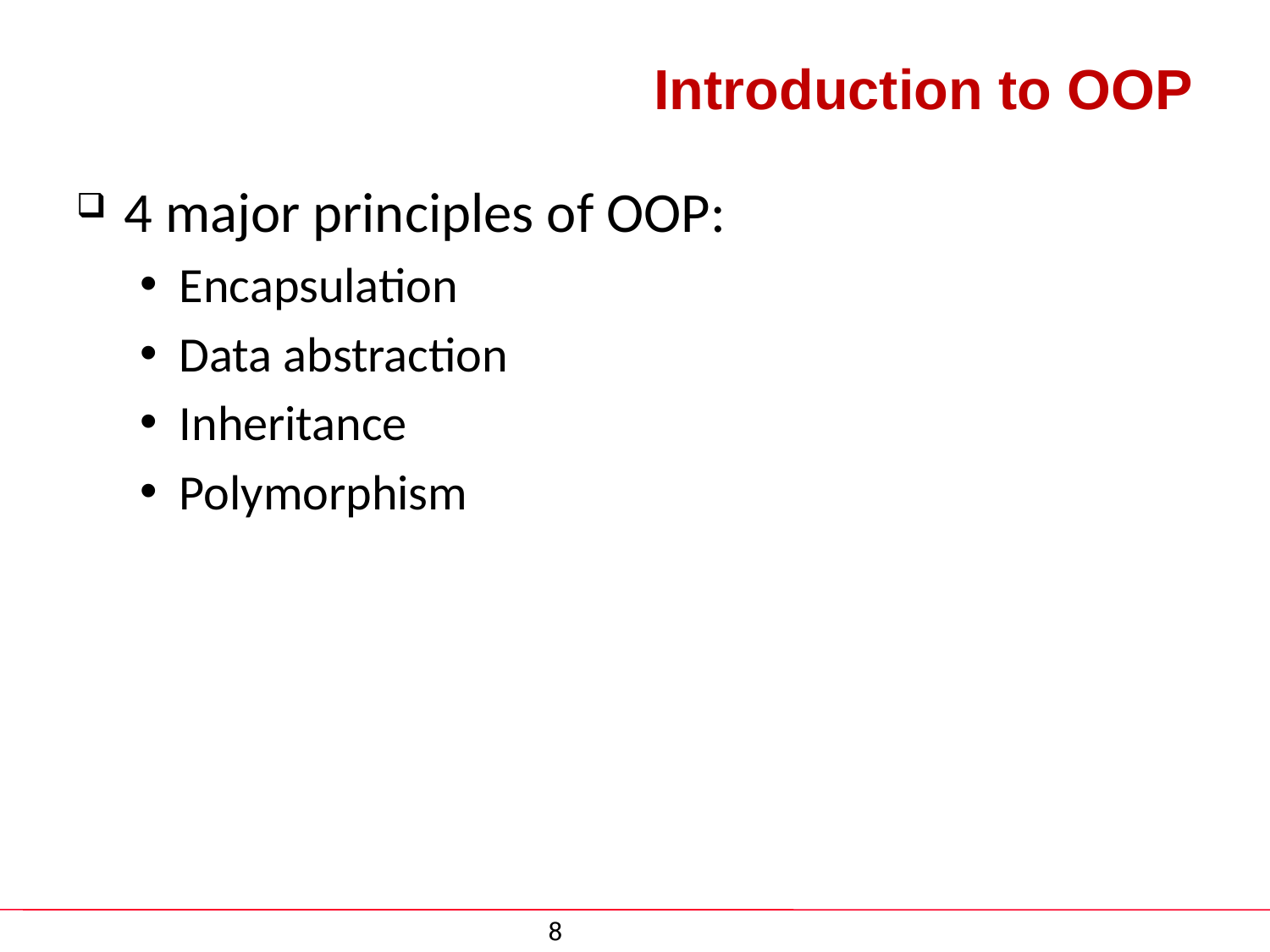

# Introduction to OOP
4 major principles of OOP:
Encapsulation
Data abstraction
Inheritance
Polymorphism
 8